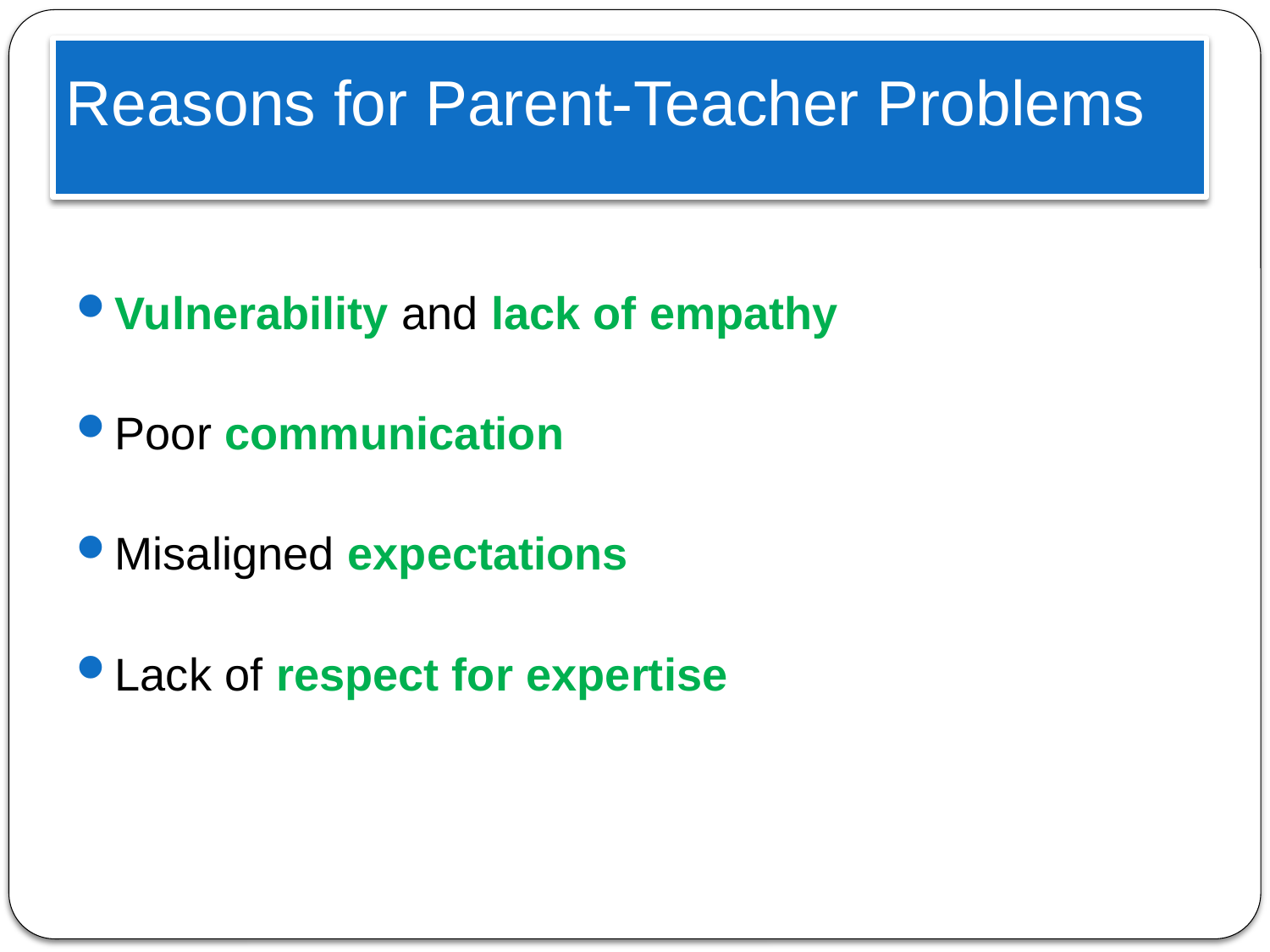

# Reasons for Parent-Teacher Problems
Vulnerability and lack of empathy
Poor communication
Misaligned expectations
Lack of respect for expertise